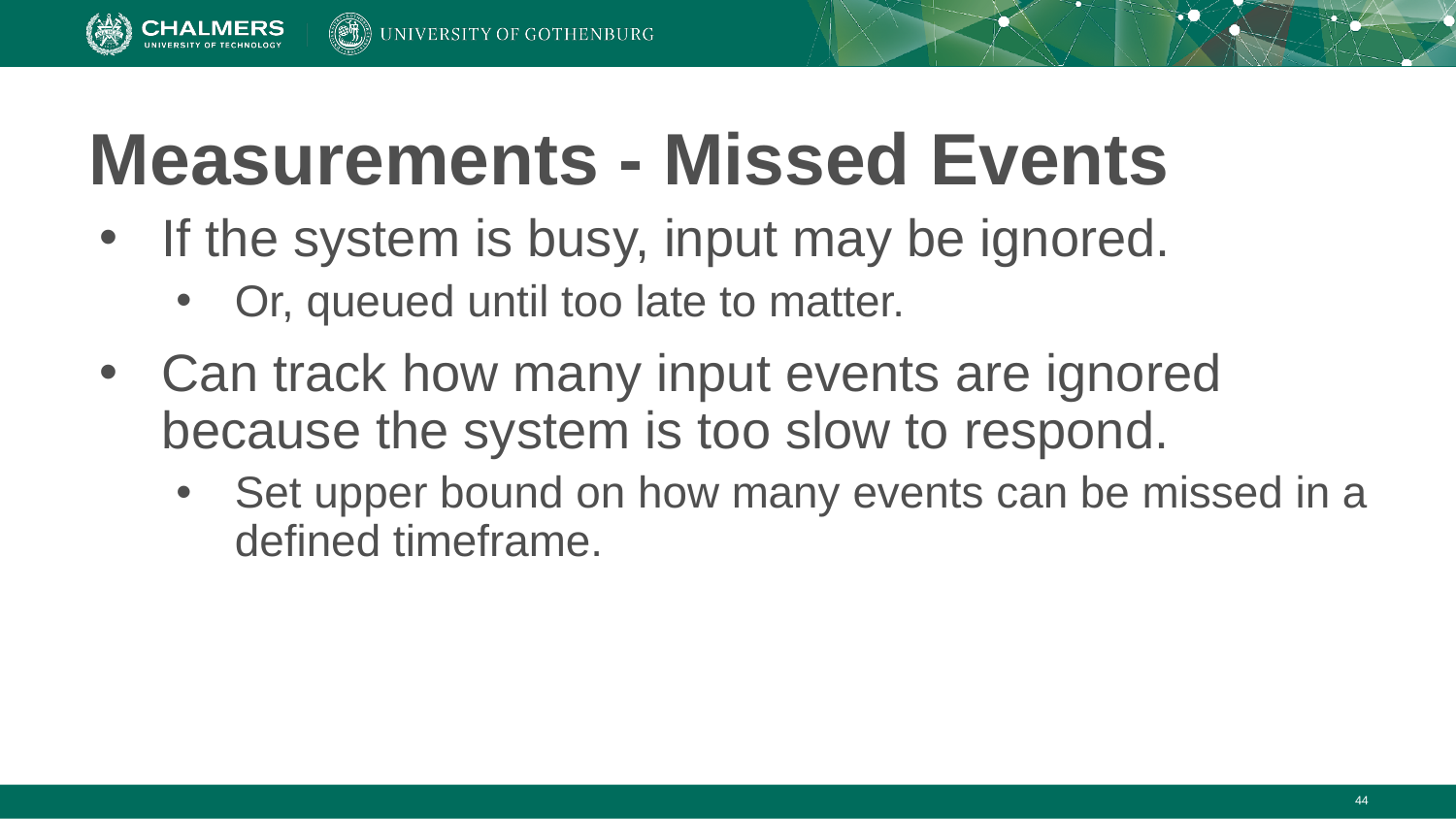

# Measurements - Missed Events
If the system is busy, input may be ignored.
Or, queued until too late to matter.
Can track how many input events are ignored because the system is too slow to respond.
Set upper bound on how many events can be missed in a defined timeframe.
44